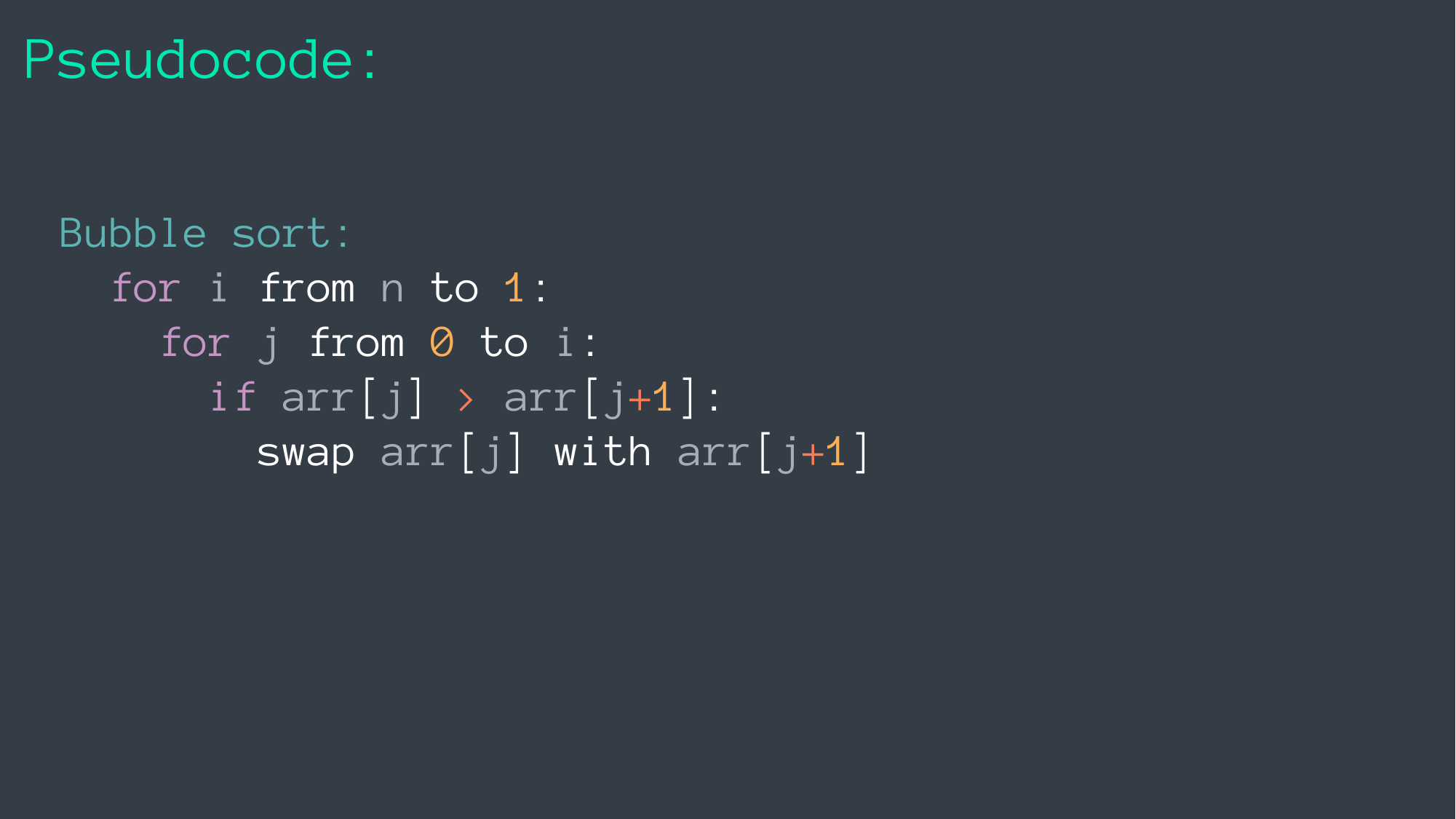

Pseudocode:
Bubble sort:
  for i from n to 1:
    for j from 0 to i:
      if arr[j] > arr[j+1]:
        swap arr[j] with arr[j+1]